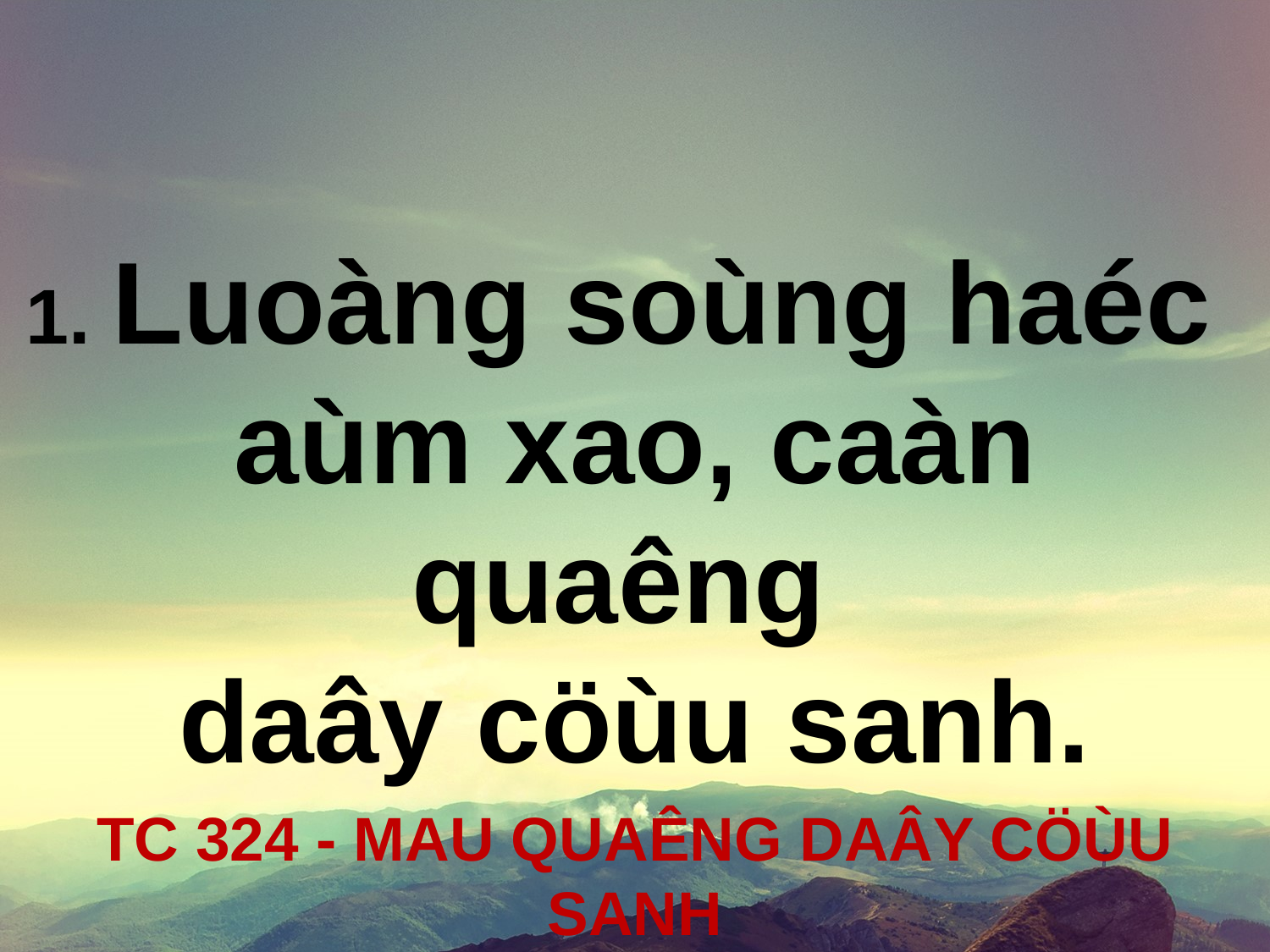

1. Luoàng soùng haéc
aùm xao, caàn quaêng
daây cöùu sanh.
TC 324 - MAU QUAÊNG DAÂY CÖÙU SANH